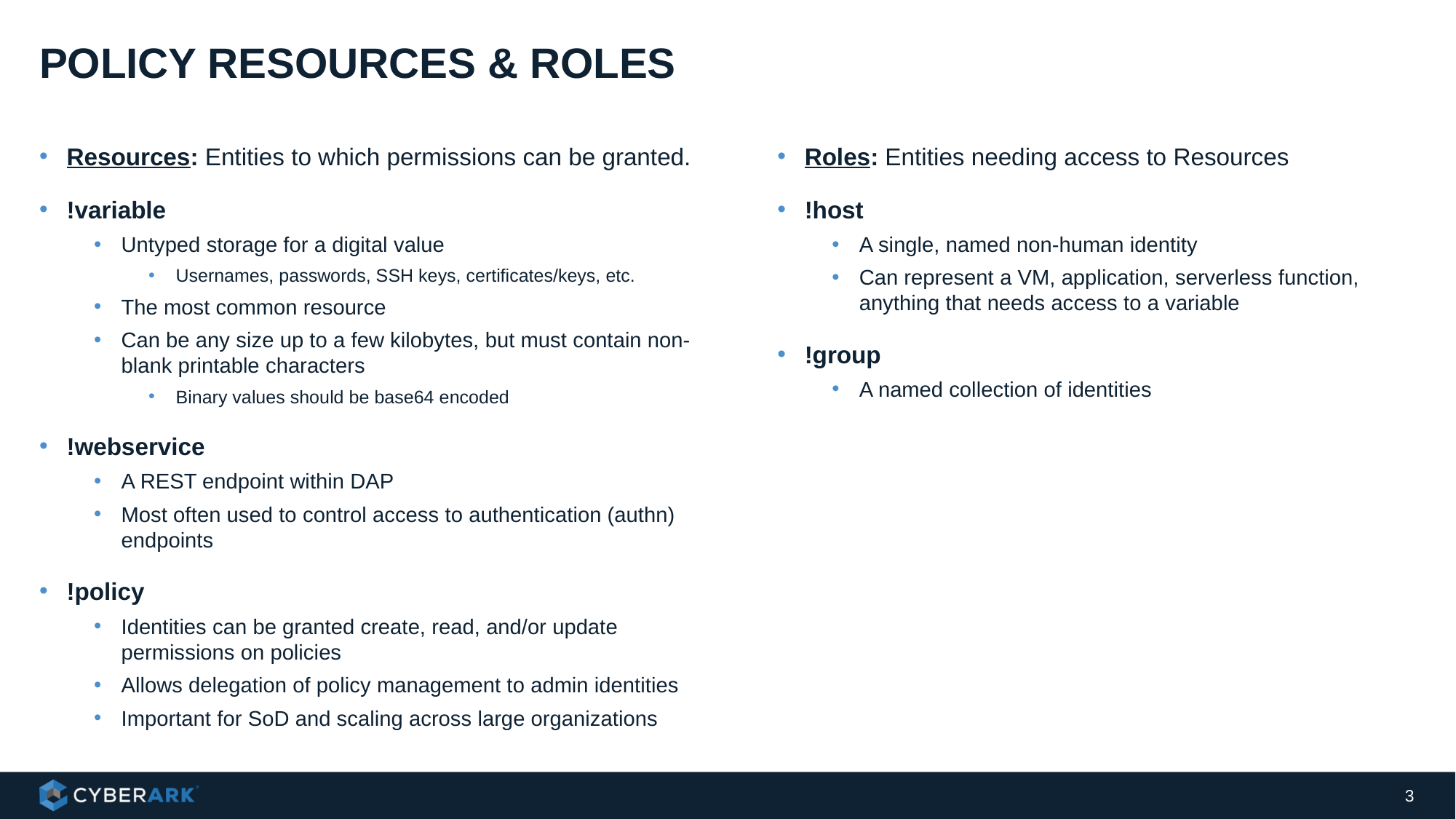

# Policy resources & roles
Resources: Entities to which permissions can be granted.
!variable
Untyped storage for a digital value
Usernames, passwords, SSH keys, certificates/keys, etc.
The most common resource
Can be any size up to a few kilobytes, but must contain non-blank printable characters
Binary values should be base64 encoded
!webservice
A REST endpoint within DAP
Most often used to control access to authentication (authn) endpoints
!policy
Identities can be granted create, read, and/or update permissions on policies
Allows delegation of policy management to admin identities
Important for SoD and scaling across large organizations
Roles: Entities needing access to Resources
!host
A single, named non-human identity
Can represent a VM, application, serverless function, anything that needs access to a variable
!group
A named collection of identities
3